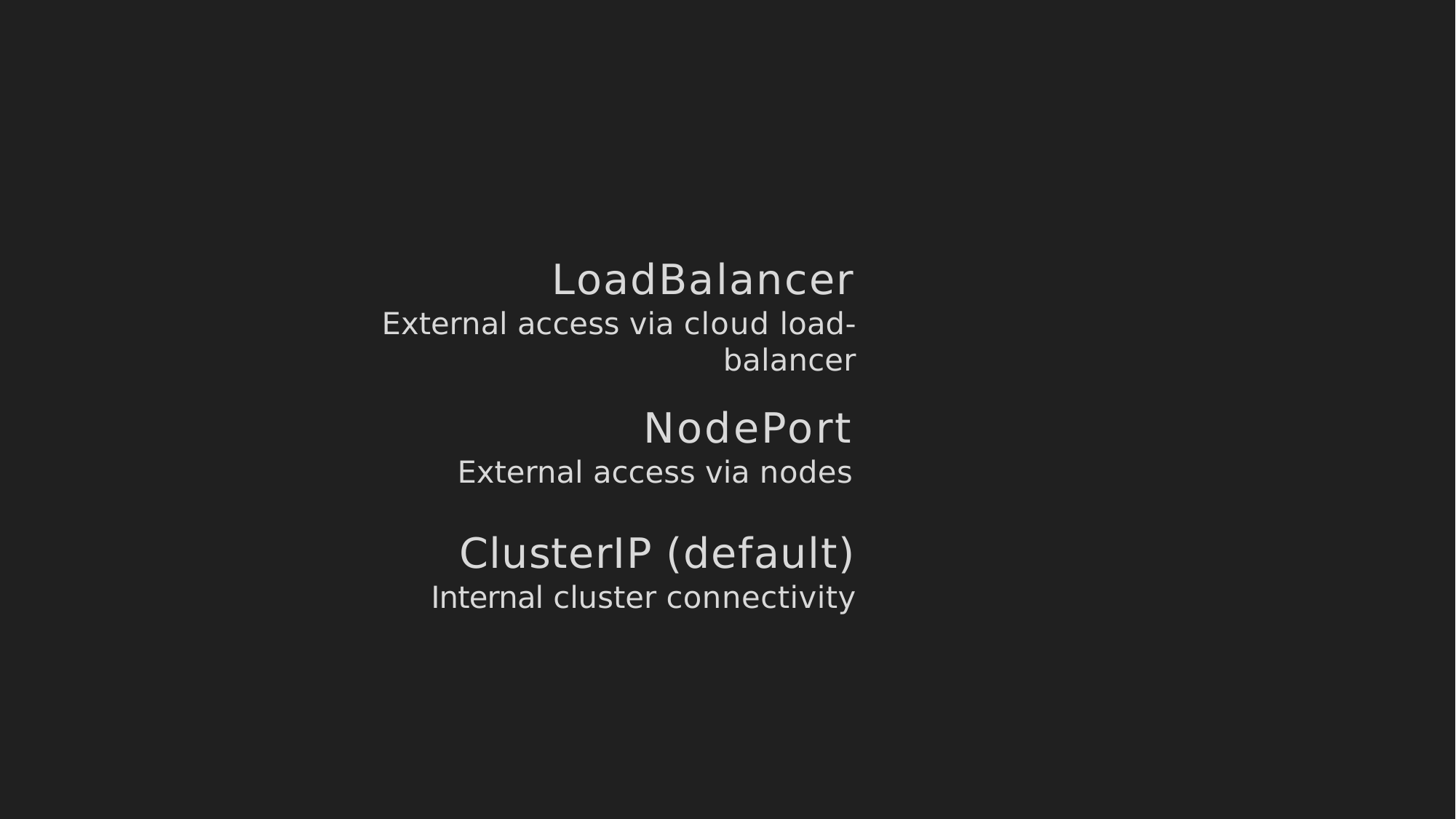

# LoadBalancer
External access via cloud load-balancer
NodePort
External access via nodes

ClusterIP (default)
Internal cluster connectivity
38